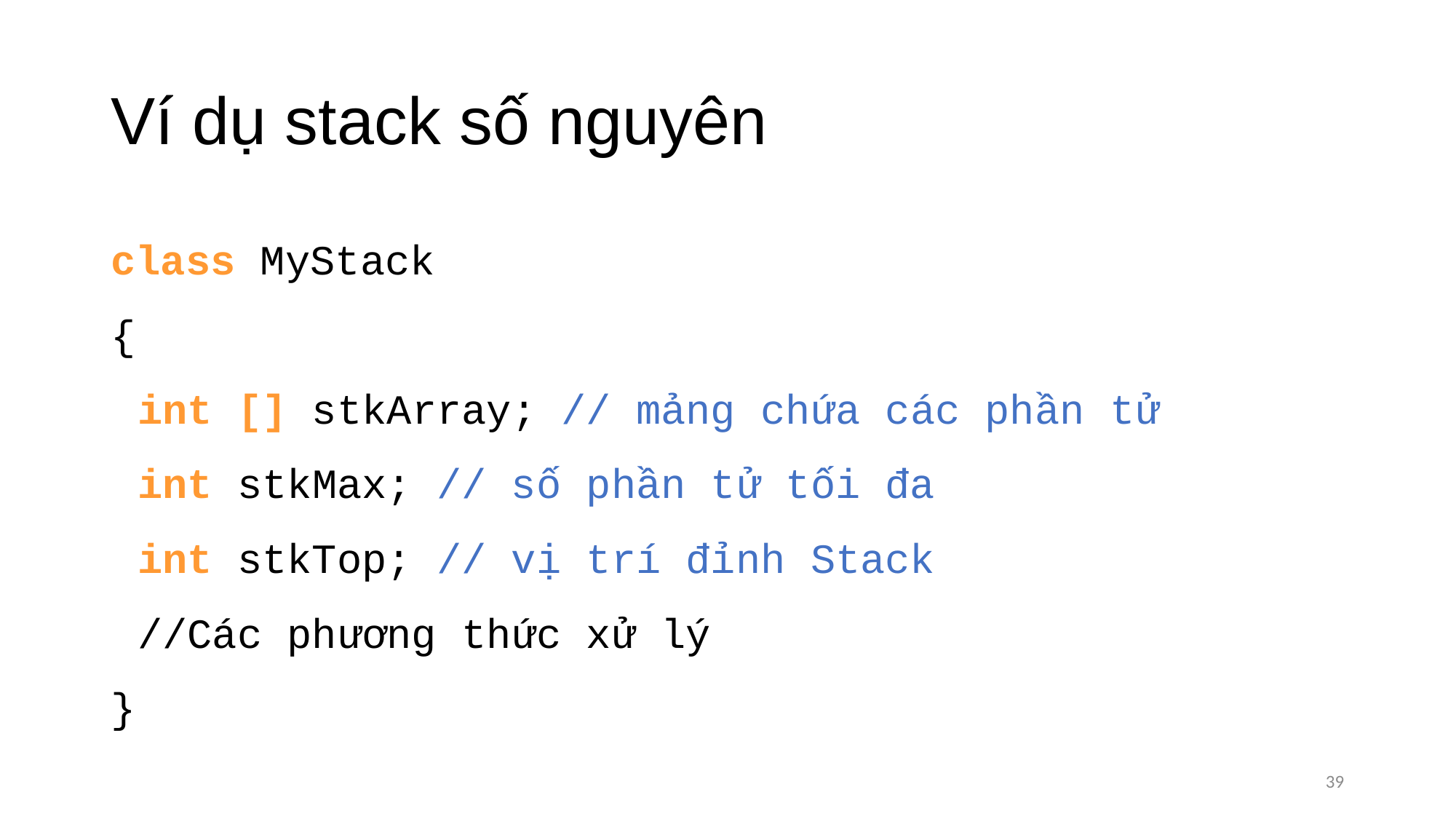

# Ví dụ stack số nguyên
class MyStack
{
		int [] stkArray; // mảng chứa các phần tử
		int stkMax; // số phần tử tối đa
		int stkTop; // vị trí đỉnh Stack
		//Các phương thức xử lý
}
39